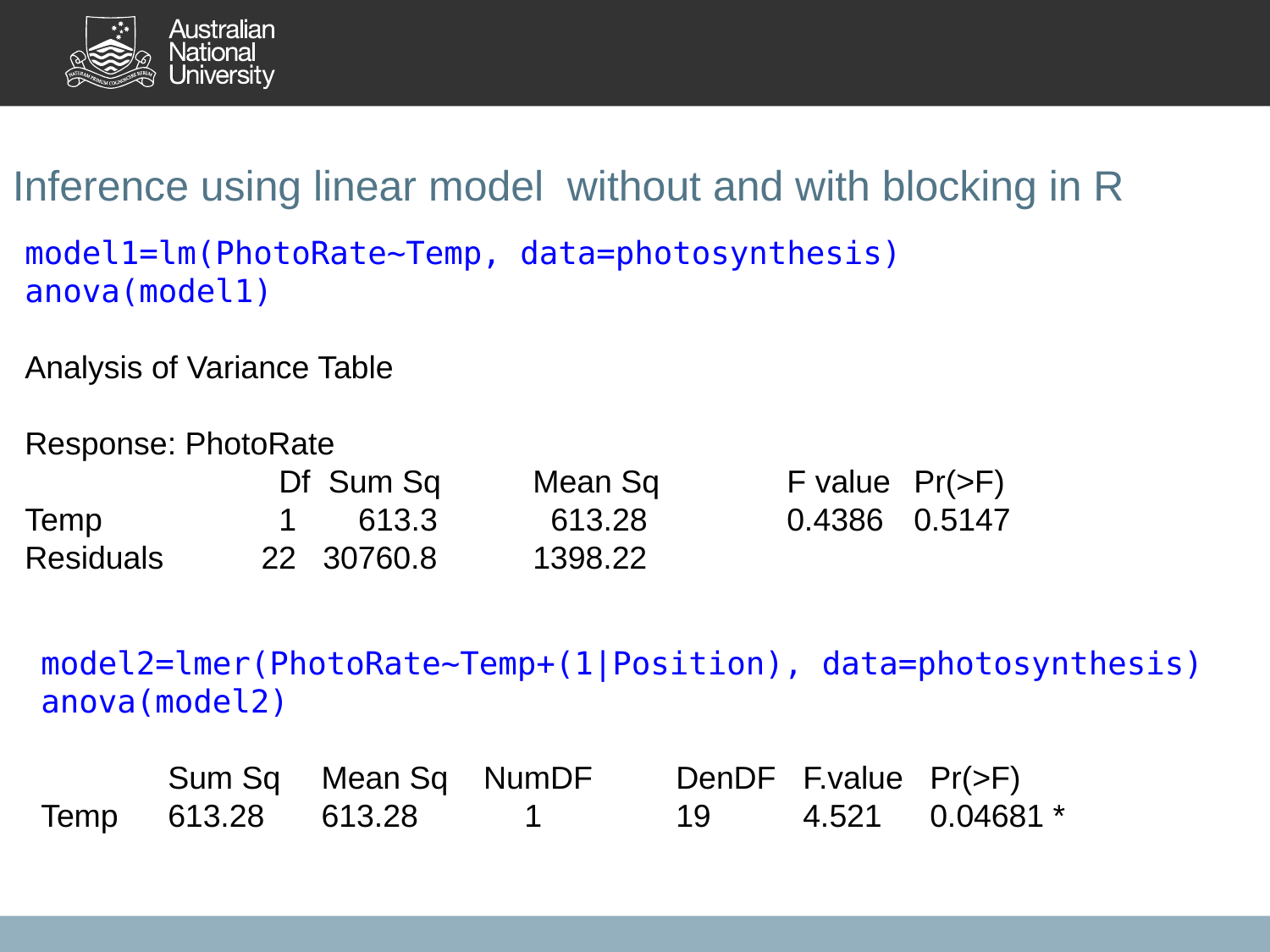

Inference using linear model  without and with blocking in R
model1=lm(PhotoRate~Temp, data=photosynthesis)
anova(model1)

Analysis of Variance Table

Response: PhotoRate
          		Df  Sum Sq 	Mean Sq 	F value 	Pr(>F)
Temp      	1       613.3  	  613.28  	0.4386 	0.5147
Residuals           22   30760.8 	1398.22

model2=lmer(PhotoRate~Temp+(1|Position), data=photosynthesis)
anova(model2)

 	Sum Sq 	   Mean Sq    NumDF 	DenDF 	F.value  	Pr(>F)
Temp 	613.28  	   613.28            1    	19   	4.521 	0.04681 *